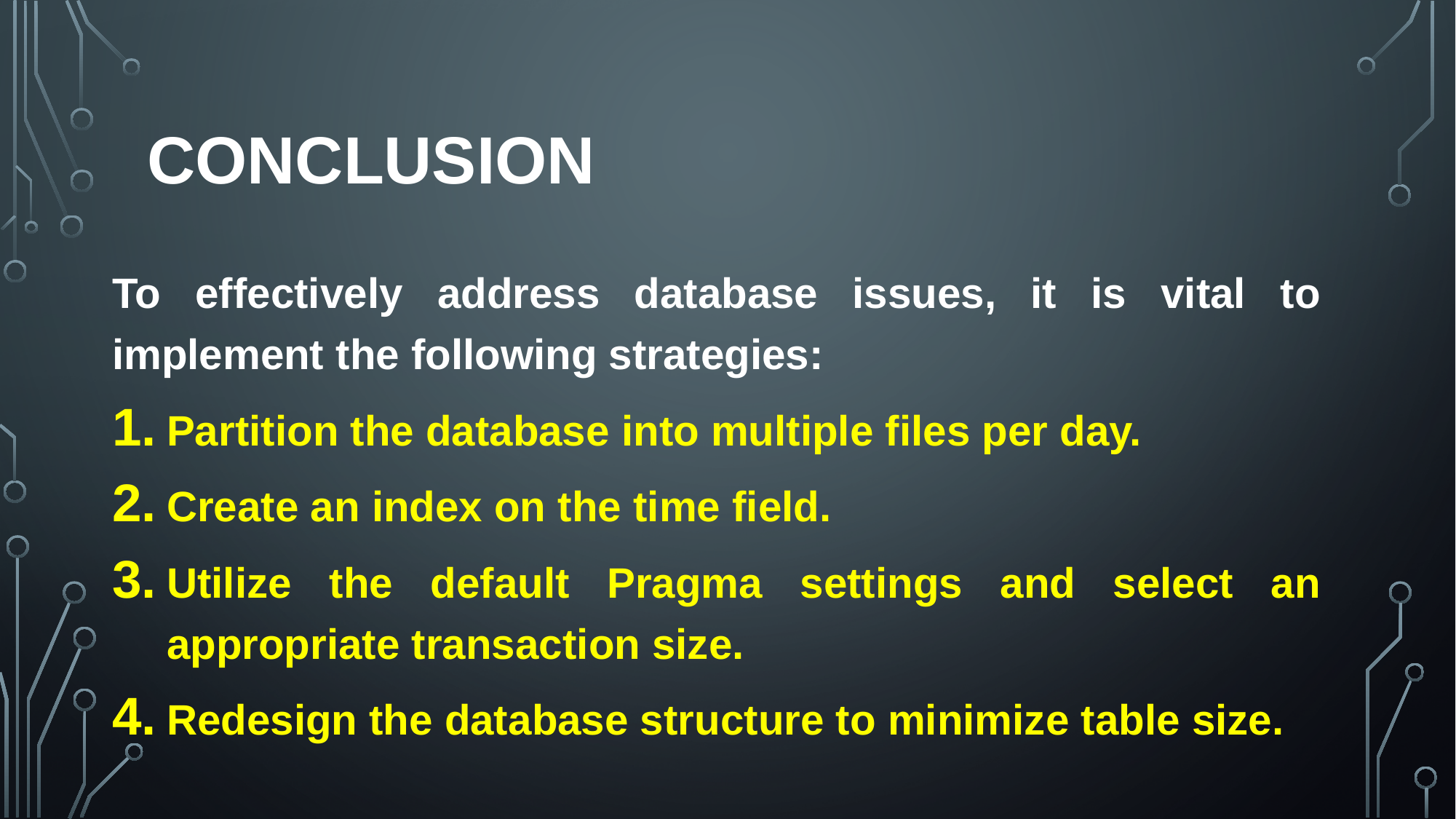

# Conclusion
To effectively address database issues, it is vital to implement the following strategies:
Partition the database into multiple files per day.
Create an index on the time field.
Utilize the default Pragma settings and select an appropriate transaction size.
Redesign the database structure to minimize table size.